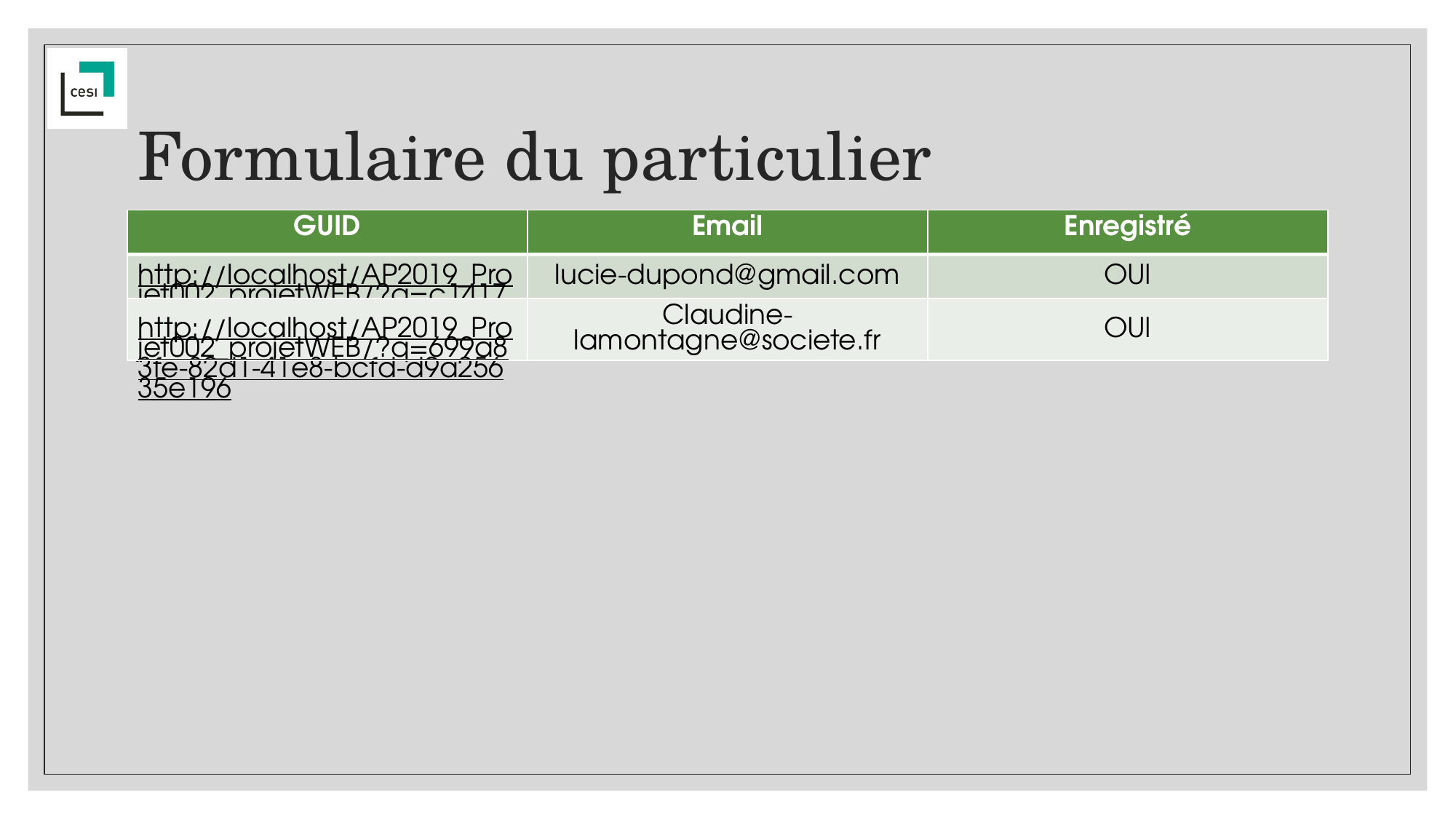

# Formulaire du particulier
| GUID | Email | Enregistré |
| --- | --- | --- |
| http://localhost/AP2019\_Projet002\_projetWEB/?q=c1417696-392b-4053-8864-12bf8f8d5236 | lucie-dupond@gmail.com | OUI |
| http://localhost/AP2019\_Projet002\_projetWEB/?q=699a83fe-82d1-41e8-bcfd-d9a25635e196 | Claudine-lamontagne@societe.fr | OUI |